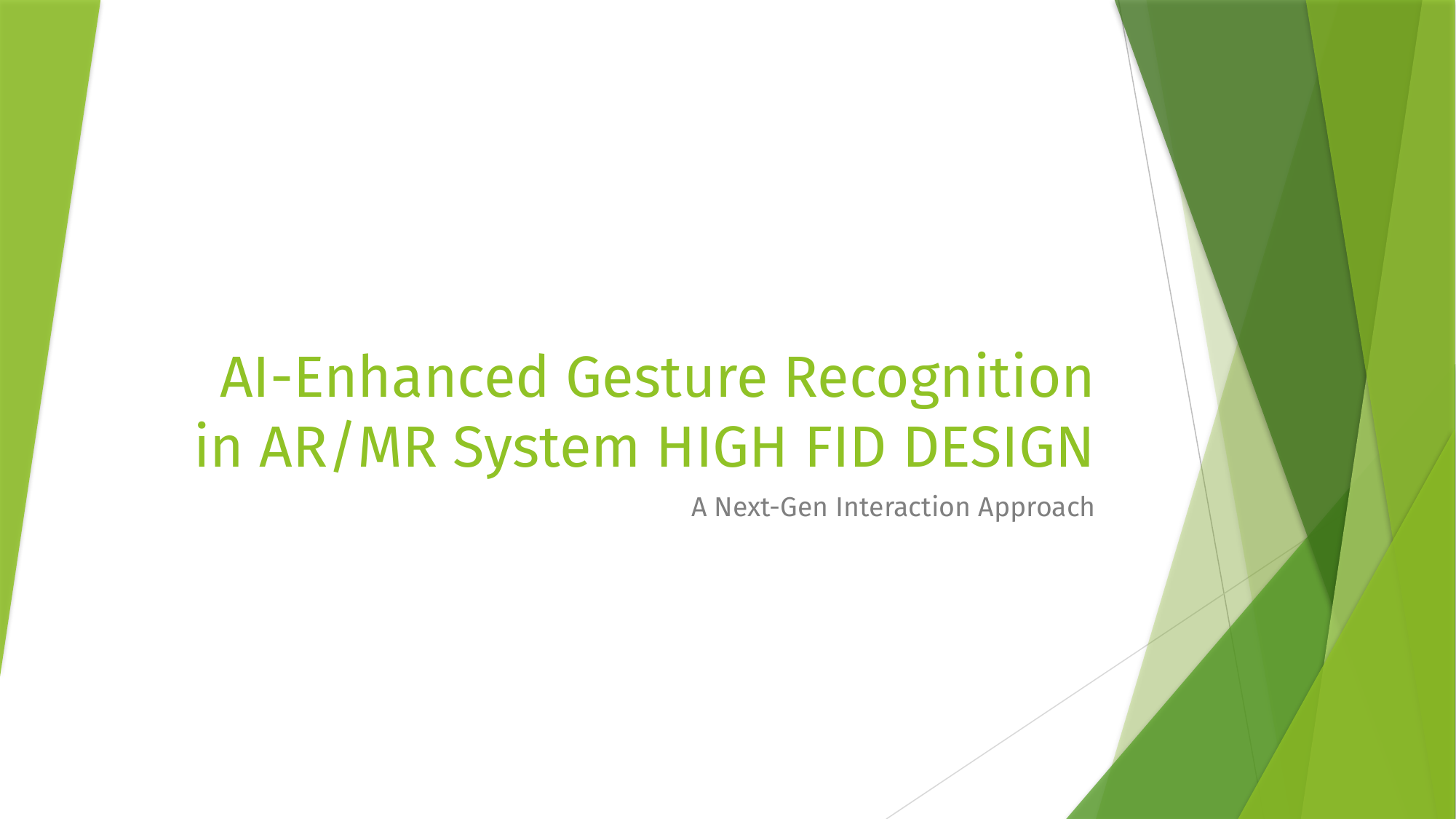

# AI-Enhanced Gesture Recognition in AR/MR System HIGH FID DESIGN
A Next-Gen Interaction Approach